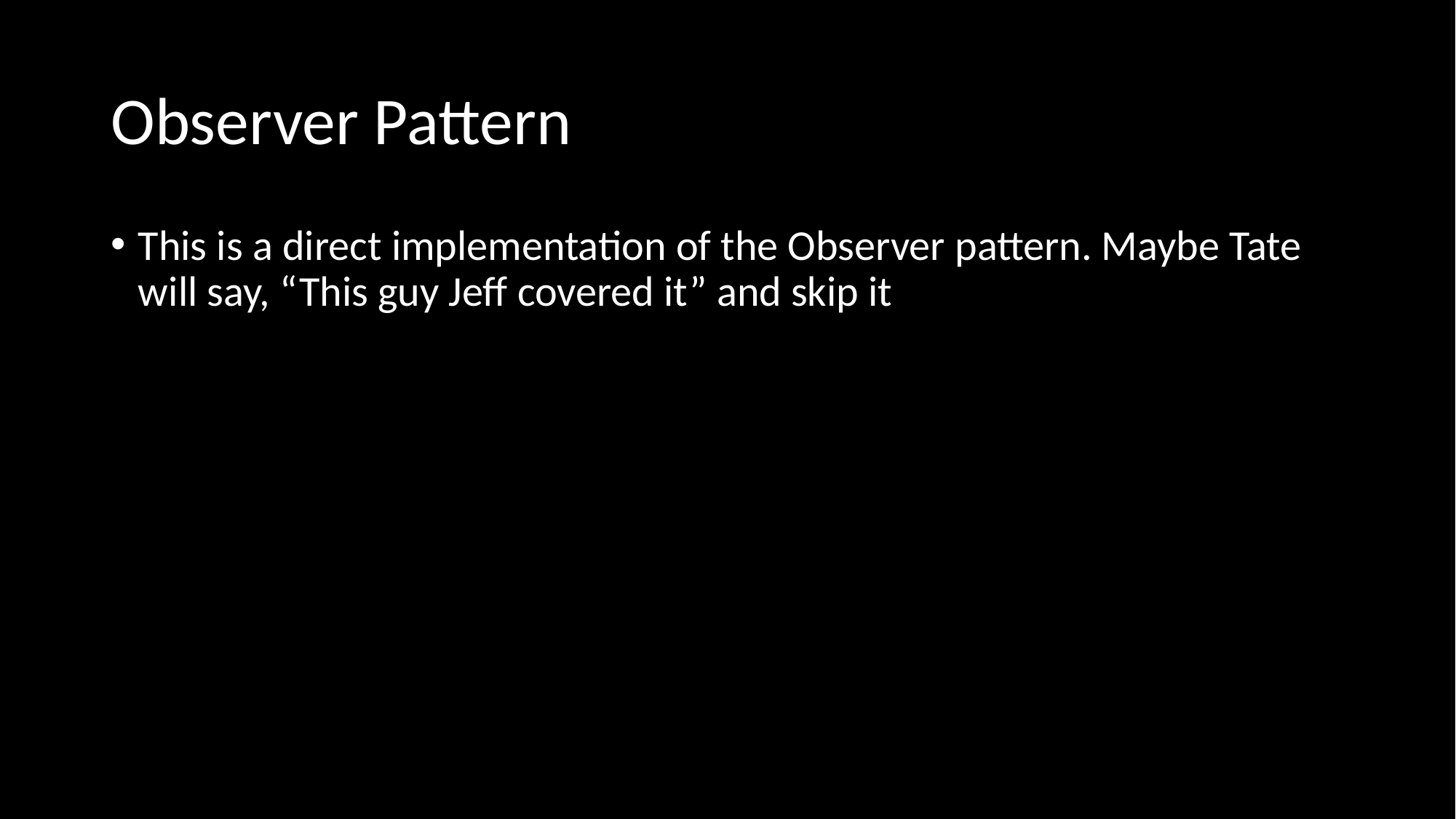

# Observer Pattern
This is a direct implementation of the Observer pattern. Maybe Tate will say, “This guy Jeff covered it” and skip it